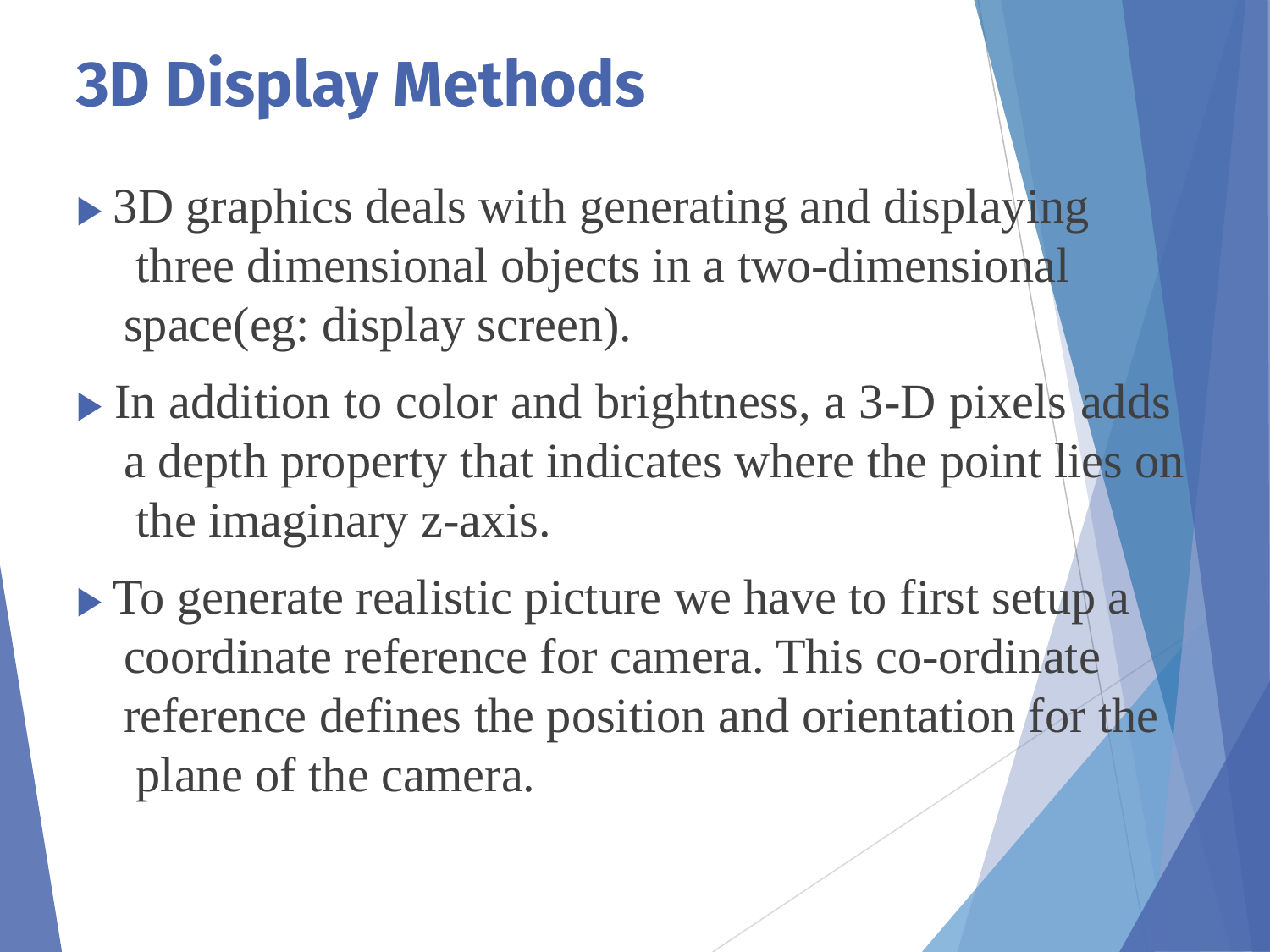

# 3D Display Methods
▶ 3D graphics deals with generating and displaying  three dimensional objects in a two-dimensional  space(eg: display screen).
▶ In addition to color and brightness, a 3-D pixels adds  a depth property that indicates where the point lies on  the imaginary z-axis.
▶ To generate realistic picture we have to first setup a  coordinate reference for camera. This co-ordinate  reference defines the position and orientation for the  plane of the camera.